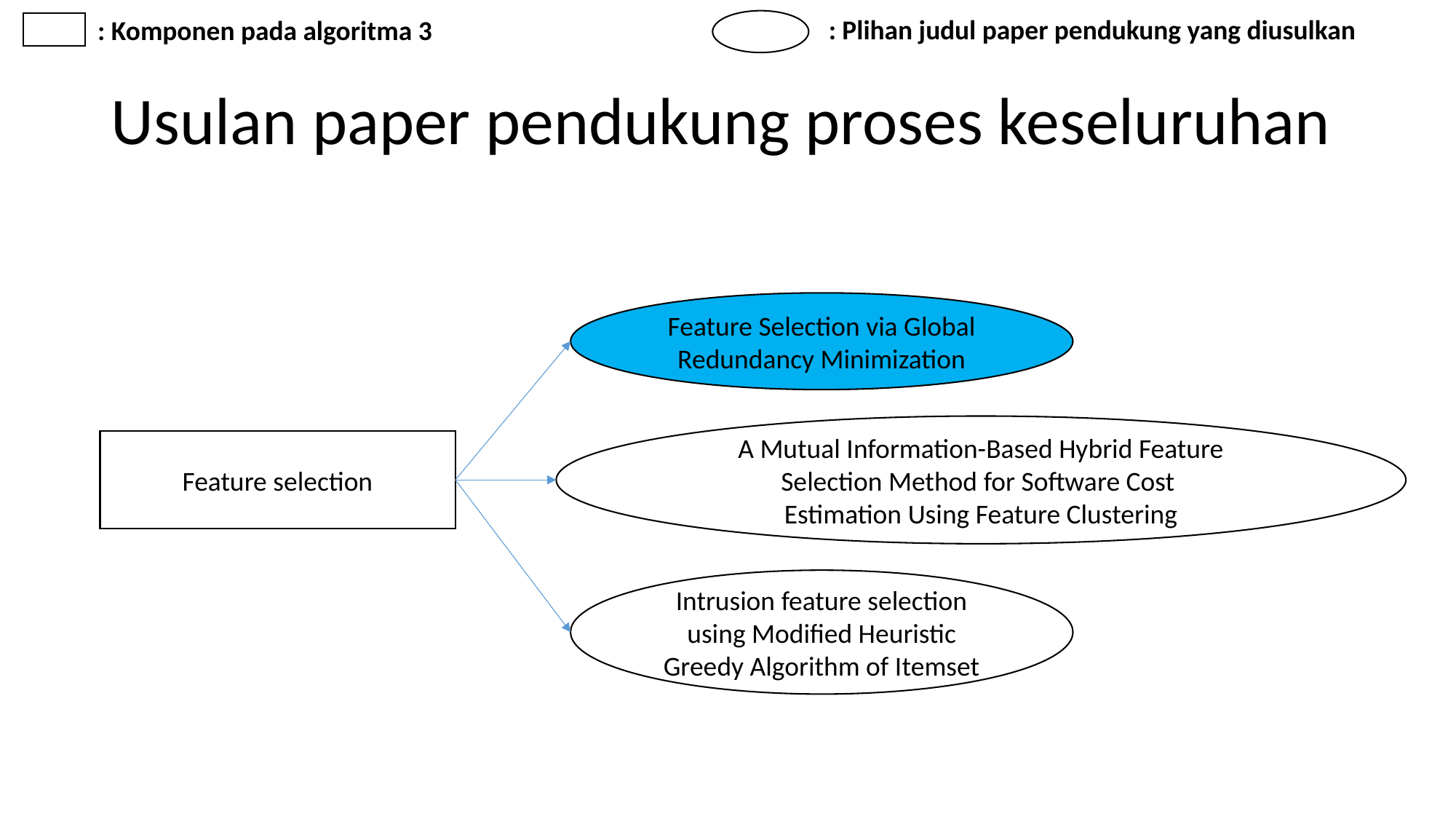

: Plihan judul paper pendukung yang diusulkan
: Komponen pada algoritma 3

# Usulan paper pendukung proses keseluruhan
Feature Selection via Global Redundancy Minimization
A Mutual Information-Based Hybrid Feature Selection Method for Software Cost
Estimation Using Feature Clustering
Feature selection
Intrusion feature selection using Modified Heuristic Greedy Algorithm of Itemset